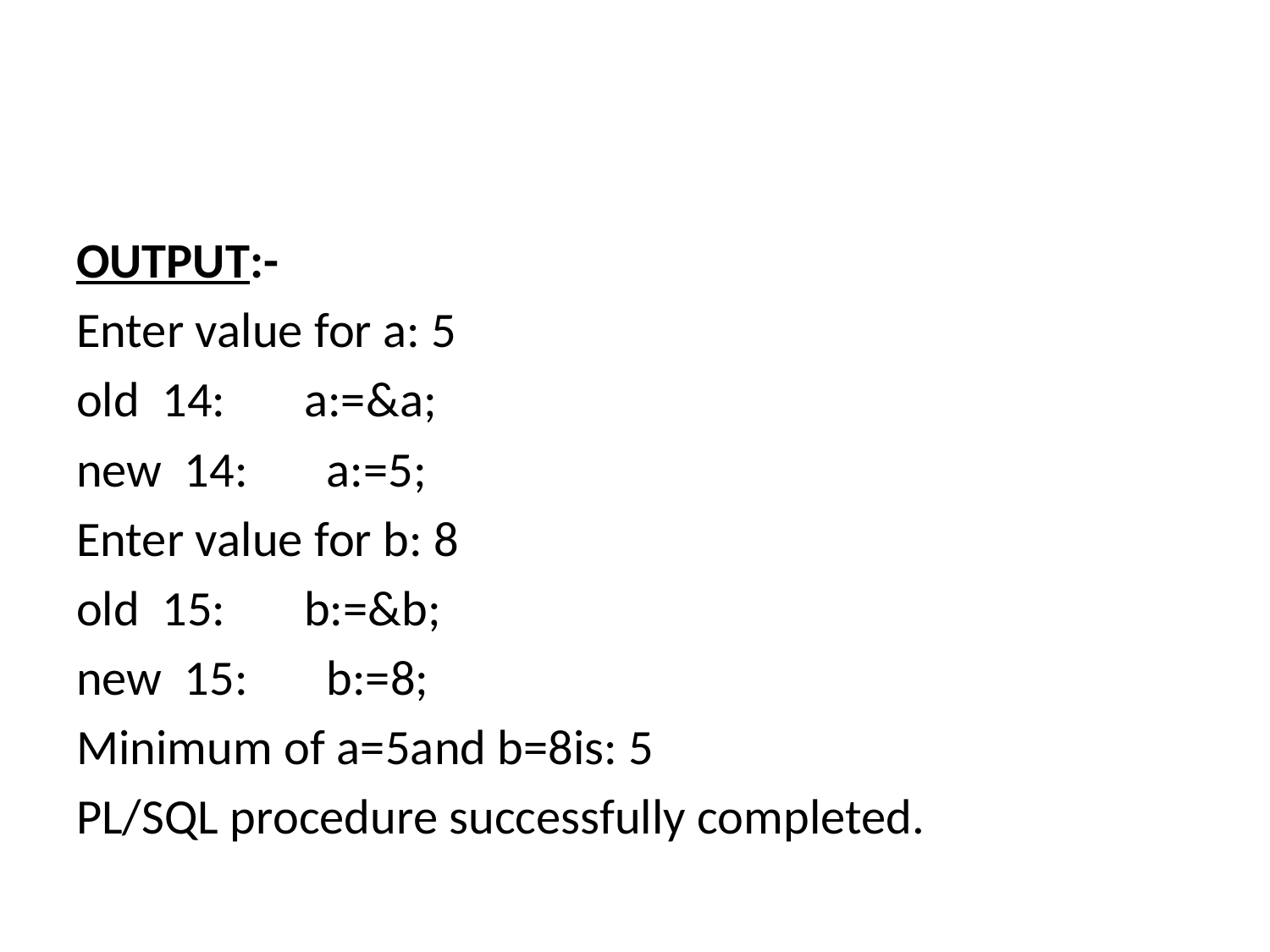

#
OUTPUT:-
Enter value for a: 5
old  14:       a:=&a;
new  14:       a:=5;
Enter value for b: 8
old  15:       b:=&b;
new  15:       b:=8;
Minimum of a=5and b=8is: 5
PL/SQL procedure successfully completed.